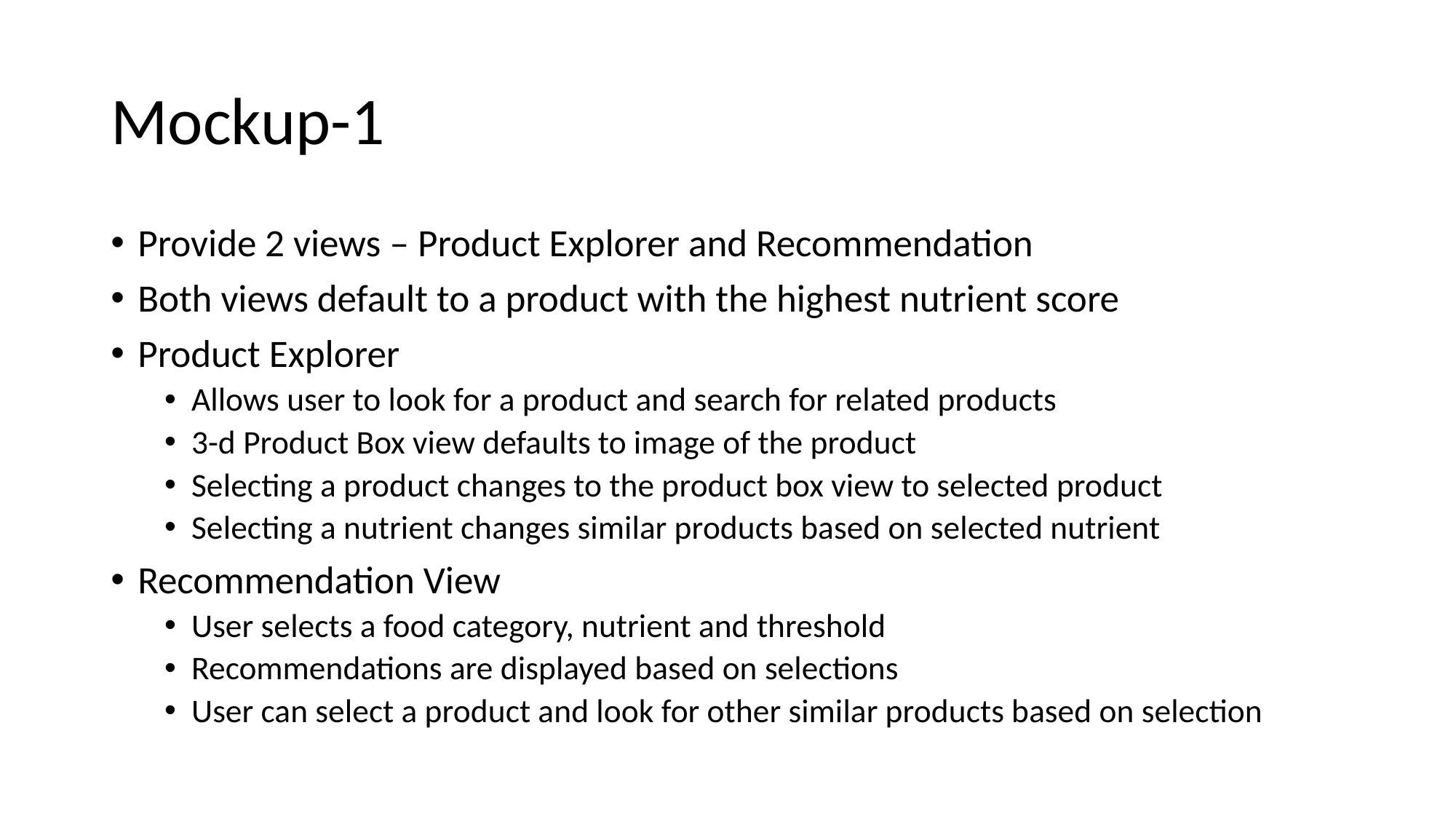

# Mockup-1
Provide 2 views – Product Explorer and Recommendation
Both views default to a product with the highest nutrient score
Product Explorer
Allows user to look for a product and search for related products
3-d Product Box view defaults to image of the product
Selecting a product changes to the product box view to selected product
Selecting a nutrient changes similar products based on selected nutrient
Recommendation View
User selects a food category, nutrient and threshold
Recommendations are displayed based on selections
User can select a product and look for other similar products based on selection